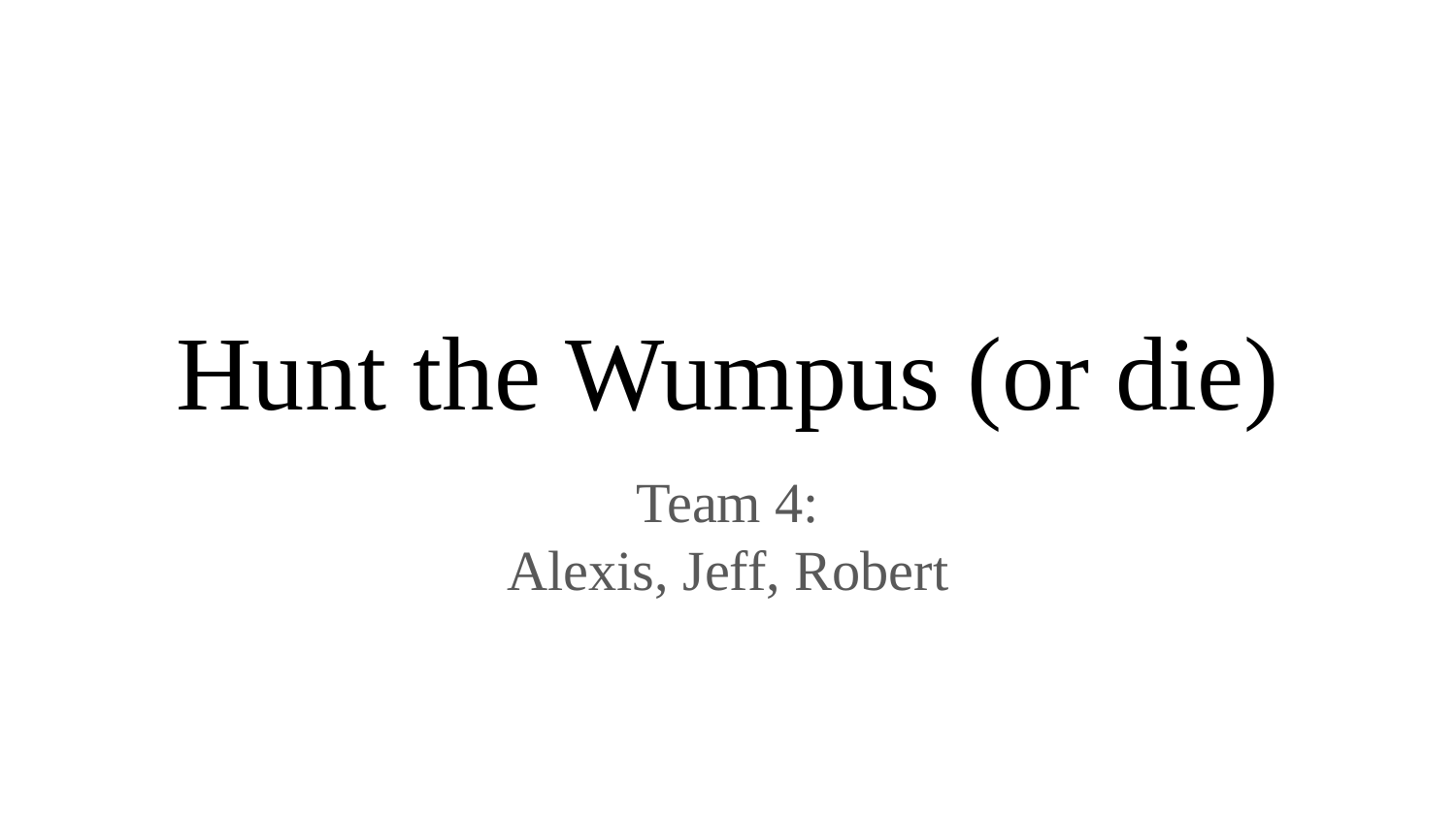

# Hunt the Wumpus (or die)
Team 4:
Alexis, Jeff, Robert